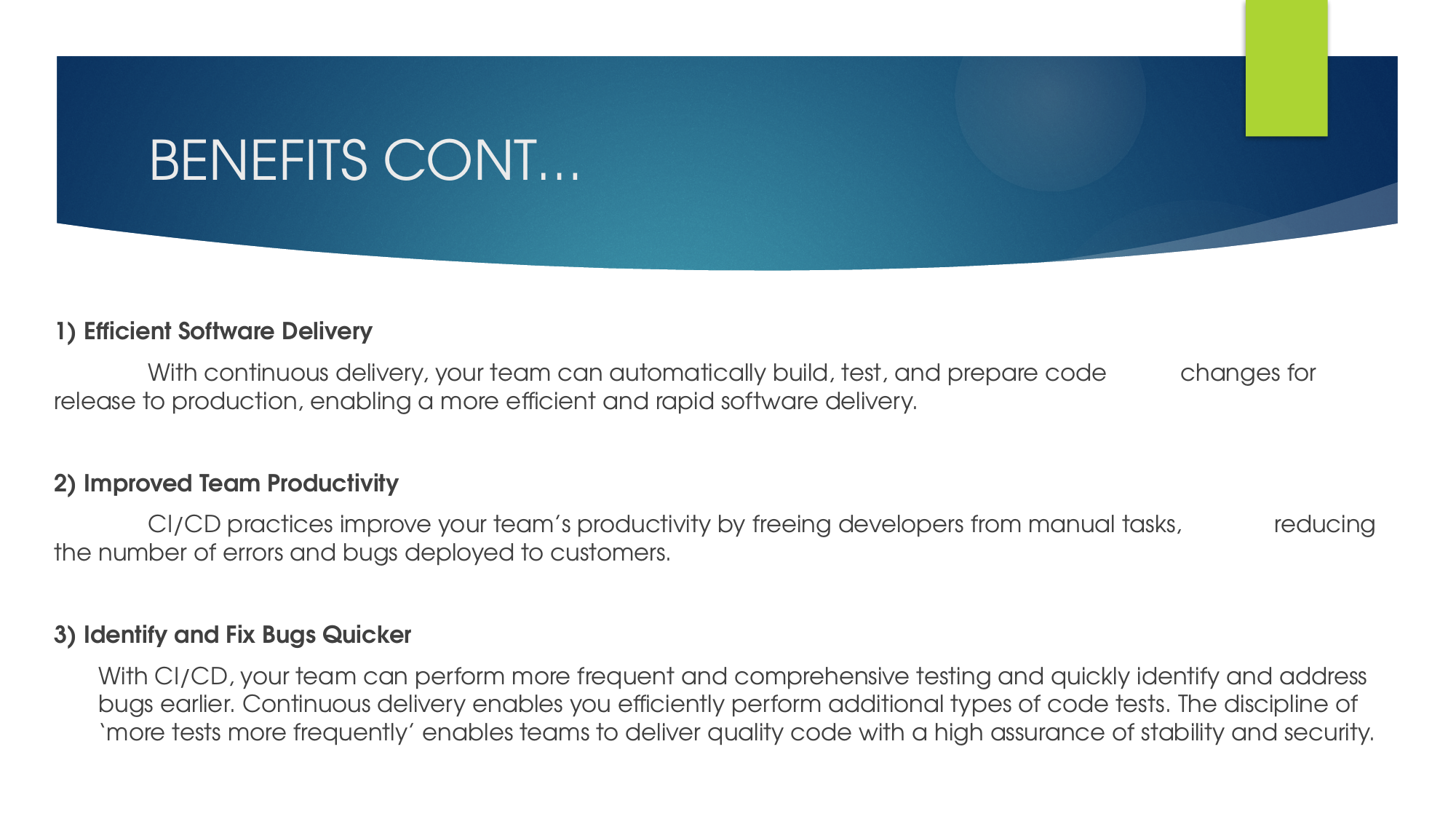

# BENEFITS CONT…
1) Efficient Software Delivery
	With continuous delivery, your team can automatically build, test, and prepare code 	changes for release to production, enabling a more efficient and rapid software delivery.

2) Improved Team Productivity
	CI/CD practices improve your team’s productivity by freeing developers from manual tasks, 	reducing the number of errors and bugs deployed to customers.

3) Identify and Fix Bugs Quicker
With CI/CD, your team can perform more frequent and comprehensive testing and quickly identify and address bugs earlier. Continuous delivery enables you efficiently perform additional types of code tests. The discipline of ‘more tests more frequently’ enables teams to deliver quality code with a high assurance of stability and security.